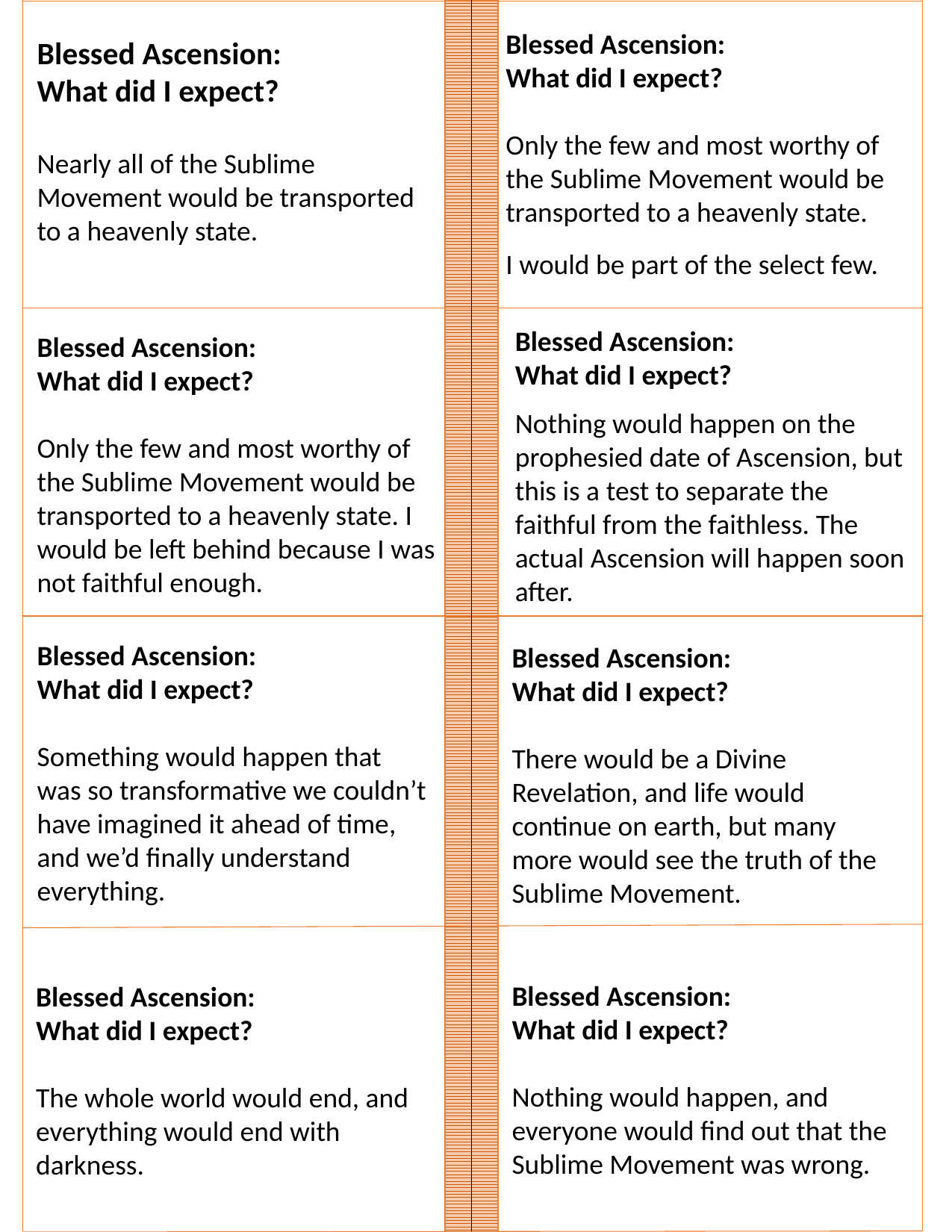

Blessed Ascension:
What did I expect?

Only the few and most worthy of the Sublime Movement would be transported to a heavenly state.

I would be part of the select few.
Blessed Ascension:
What did I expect?

Nearly all of the Sublime Movement would be transported to a heavenly state.

Blessed Ascension:
What did I expect?

Only the few and most worthy of the Sublime Movement would be transported to a heavenly state. I would be left behind because I was not faithful enough.
Blessed Ascension:
What did I expect?

Nothing would happen on the prophesied date of Ascension, but this is a test to separate the faithful from the faithless. The actual Ascension will happen soon after.
Blessed Ascension:
What did I expect?

There would be a Divine Revelation, and life would continue on earth, but many more would see the truth of the Sublime Movement.
Blessed Ascension:
What did I expect?

Something would happen that was so transformative we couldn’t have imagined it ahead of time, and we’d finally understand everything.
Blessed Ascension:
What did I expect?

Nothing would happen, and everyone would find out that the Sublime Movement was wrong.
Blessed Ascension:
What did I expect?

The whole world would end, and everything would end with darkness.